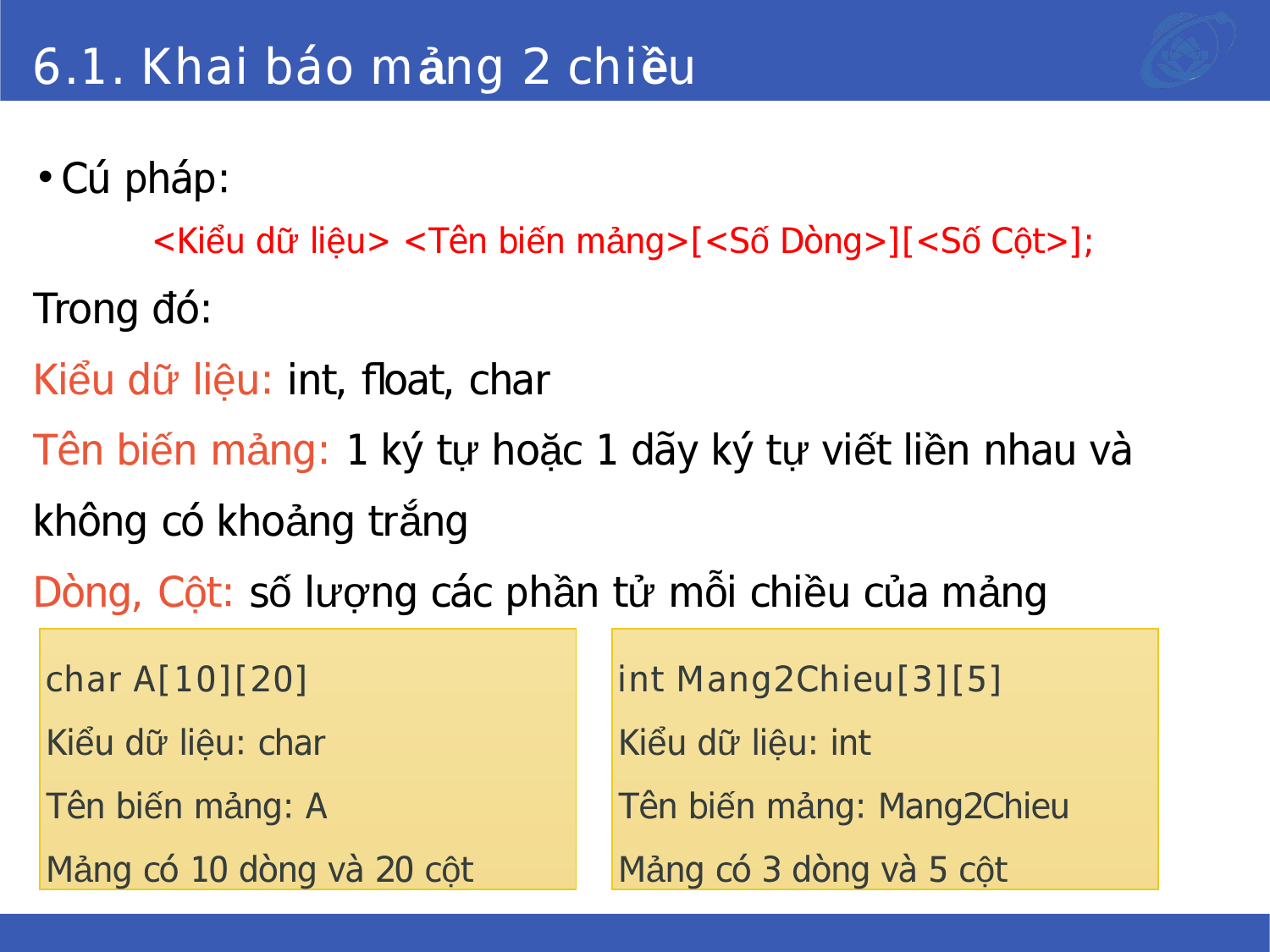

# 6.1. Khai báo mảng 2 chiều
Cú pháp:
<Kiểu dữ liệu> <Tên biến mảng>[<Số Dòng>][<Số Cột>];
Trong đó:
Kiểu dữ liệu: int, float, char
Tên biến mảng: 1 ký tự hoặc 1 dãy ký tự viết liền nhau và không có khoảng trắng
Dòng, Cột: số lượng các phần tử mỗi chiều của mảng

char A[10][20]
Kiểu dữ liệu: char
Tên biến mảng: A
Mảng có 10 dòng và 20 cột

int Mang2Chieu[3][5]
Kiểu dữ liệu: int
Tên biến mảng: Mang2Chieu
Mảng có 3 dòng và 5 cột
4